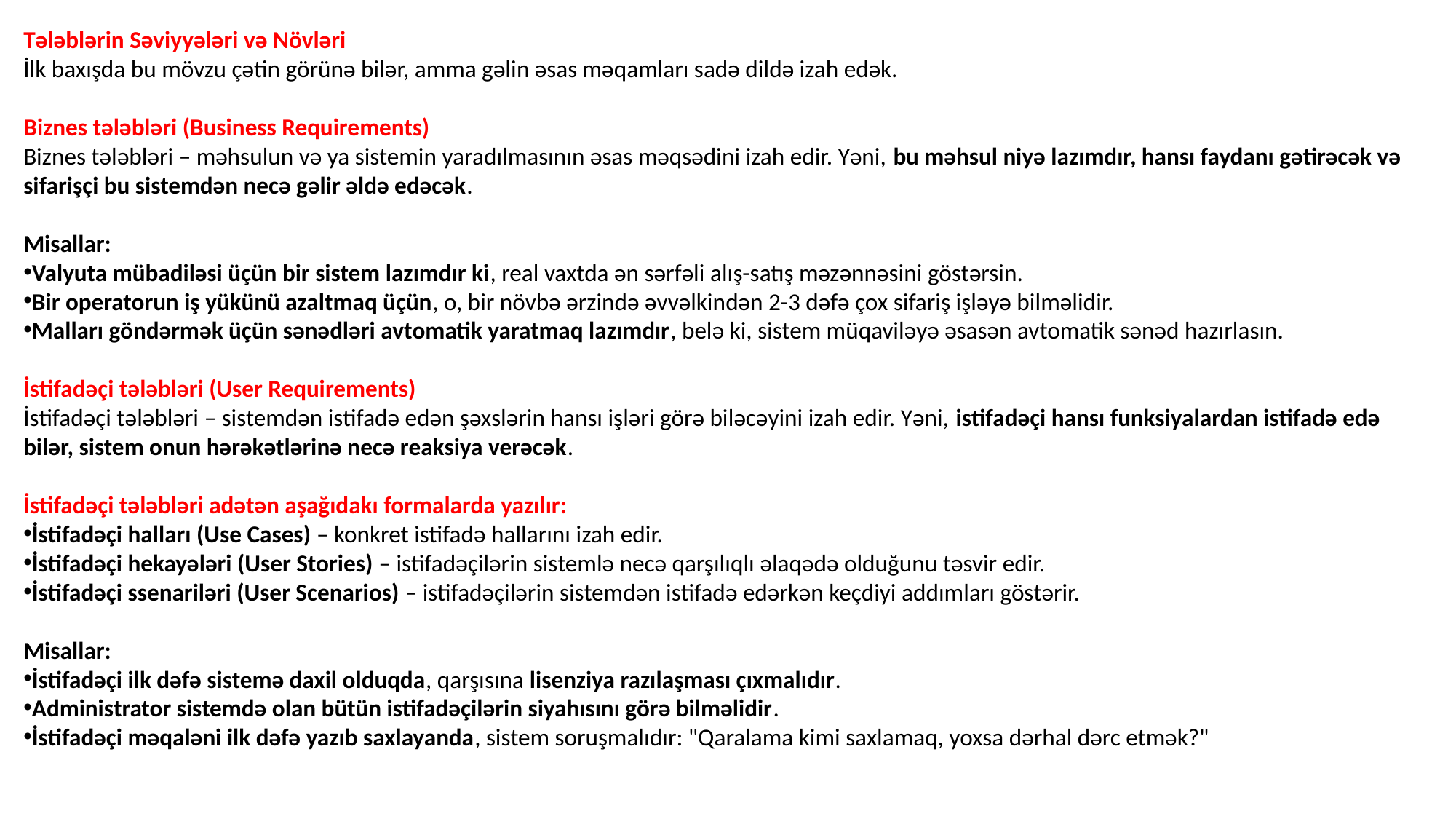

Tələblərin Səviyyələri və Növləri
İlk baxışda bu mövzu çətin görünə bilər, amma gəlin əsas məqamları sadə dildə izah edək.

Biznes tələbləri (Business Requirements)
Biznes tələbləri – məhsulun və ya sistemin yaradılmasının əsas məqsədini izah edir. Yəni, bu məhsul niyə lazımdır, hansı faydanı gətirəcək və sifarişçi bu sistemdən necə gəlir əldə edəcək.

Misallar:
Valyuta mübadiləsi üçün bir sistem lazımdır ki, real vaxtda ən sərfəli alış-satış məzənnəsini göstərsin.
Bir operatorun iş yükünü azaltmaq üçün, o, bir növbə ərzində əvvəlkindən 2-3 dəfə çox sifariş işləyə bilməlidir.
Malları göndərmək üçün sənədləri avtomatik yaratmaq lazımdır, belə ki, sistem müqaviləyə əsasən avtomatik sənəd hazırlasın.

İstifadəçi tələbləri (User Requirements)
İstifadəçi tələbləri – sistemdən istifadə edən şəxslərin hansı işləri görə biləcəyini izah edir. Yəni, istifadəçi hansı funksiyalardan istifadə edə bilər, sistem onun hərəkətlərinə necə reaksiya verəcək.

İstifadəçi tələbləri adətən aşağıdakı formalarda yazılır:
İstifadəçi halları (Use Cases) – konkret istifadə hallarını izah edir.
İstifadəçi hekayələri (User Stories) – istifadəçilərin sistemlə necə qarşılıqlı əlaqədə olduğunu təsvir edir.
İstifadəçi ssenariləri (User Scenarios) – istifadəçilərin sistemdən istifadə edərkən keçdiyi addımları göstərir.

Misallar:
İstifadəçi ilk dəfə sistemə daxil olduqda, qarşısına lisenziya razılaşması çıxmalıdır.
Administrator sistemdə olan bütün istifadəçilərin siyahısını görə bilməlidir.
İstifadəçi məqaləni ilk dəfə yazıb saxlayanda, sistem soruşmalıdır: "Qaralama kimi saxlamaq, yoxsa dərhal dərc etmək?"